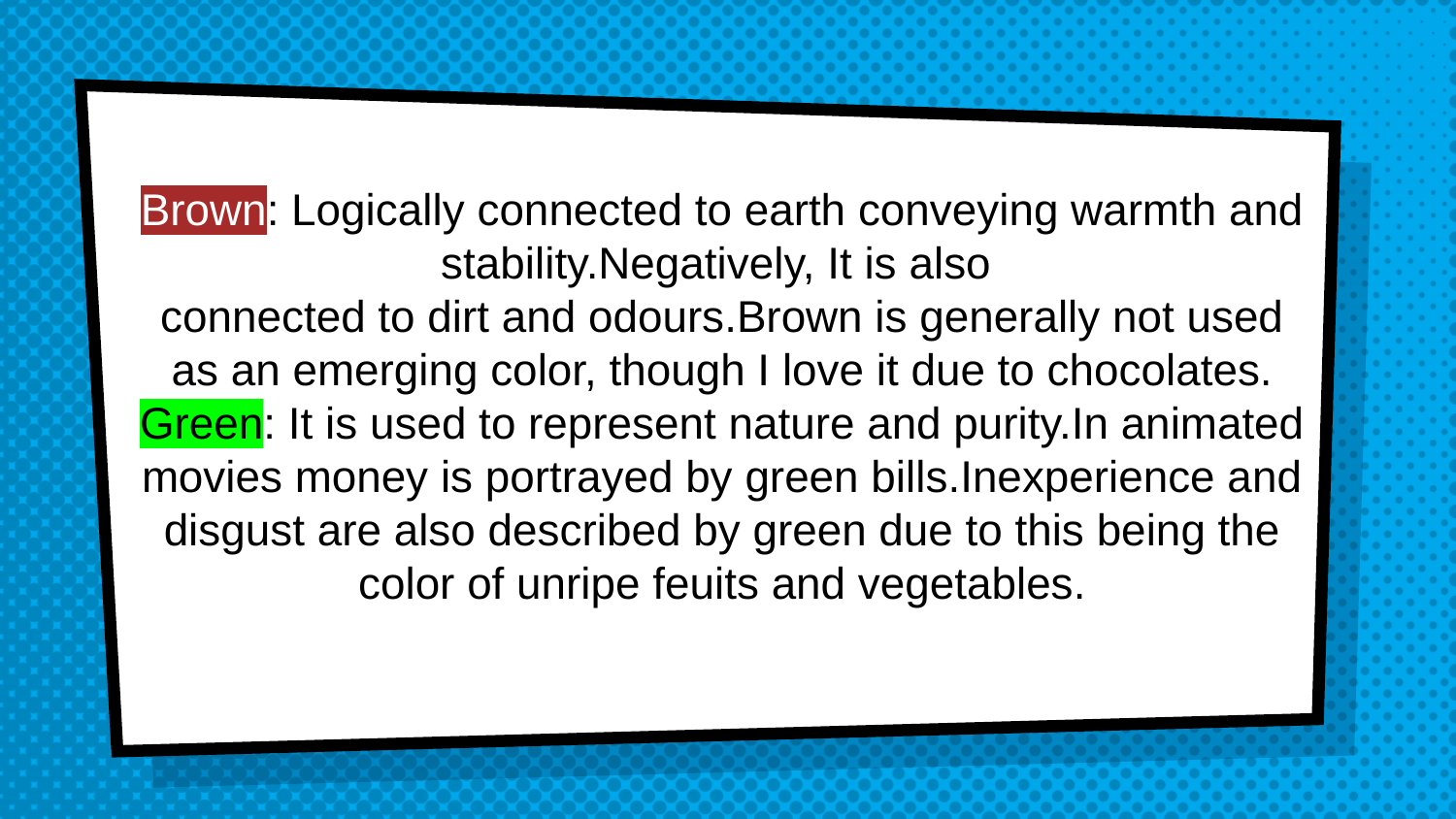

Brown: Logically connected to earth conveying warmth and stability.Negatively, It is also
connected to dirt and odours.Brown is generally not used as an emerging color, though I love it due to chocolates.
Green: It is used to represent nature and purity.In animated movies money is portrayed by green bills.Inexperience and disgust are also described by green due to this being the color of unripe feuits and vegetables.